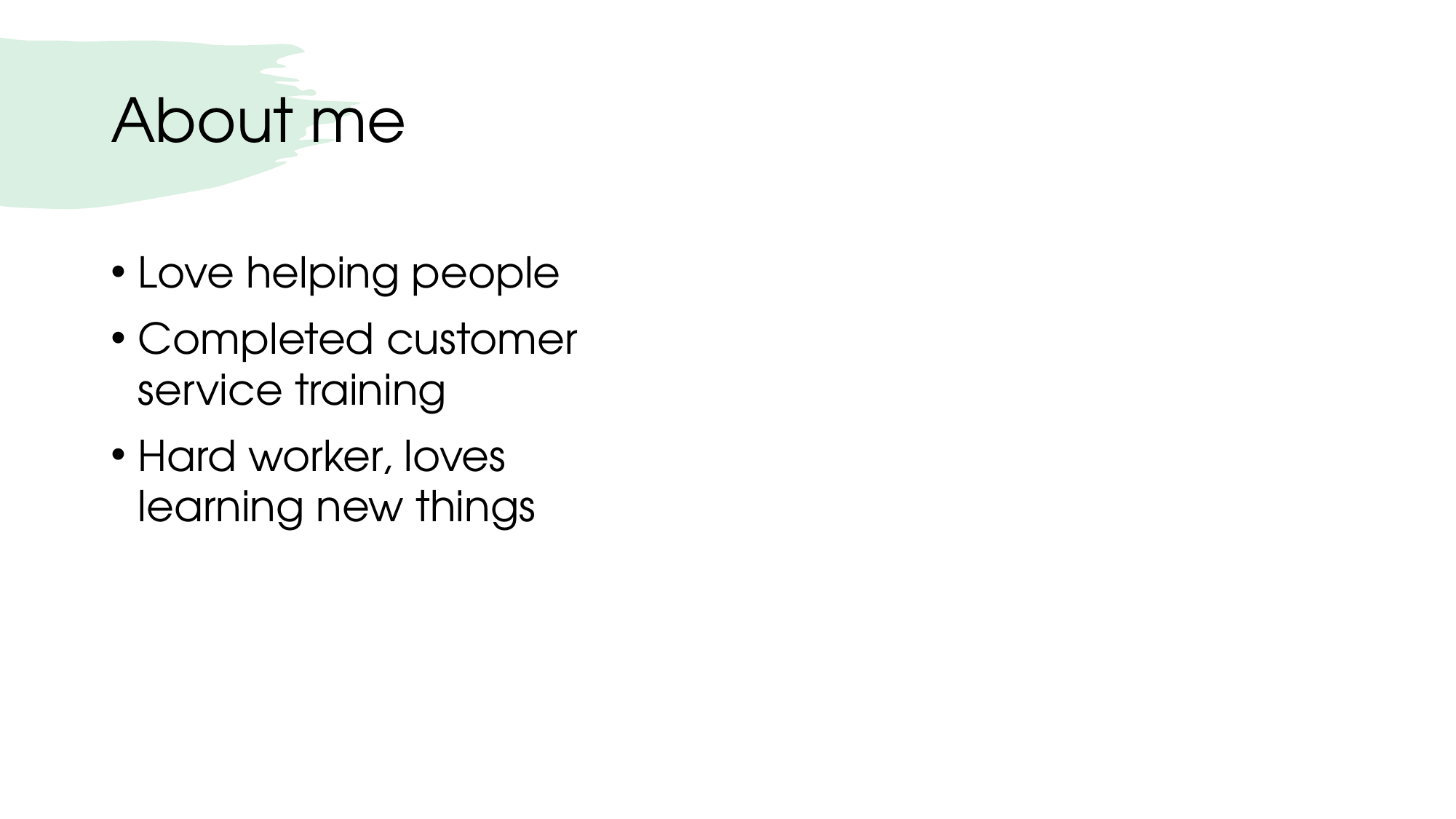

# About me
Love helping people
Completed customer service training
Hard worker, loves learning new things